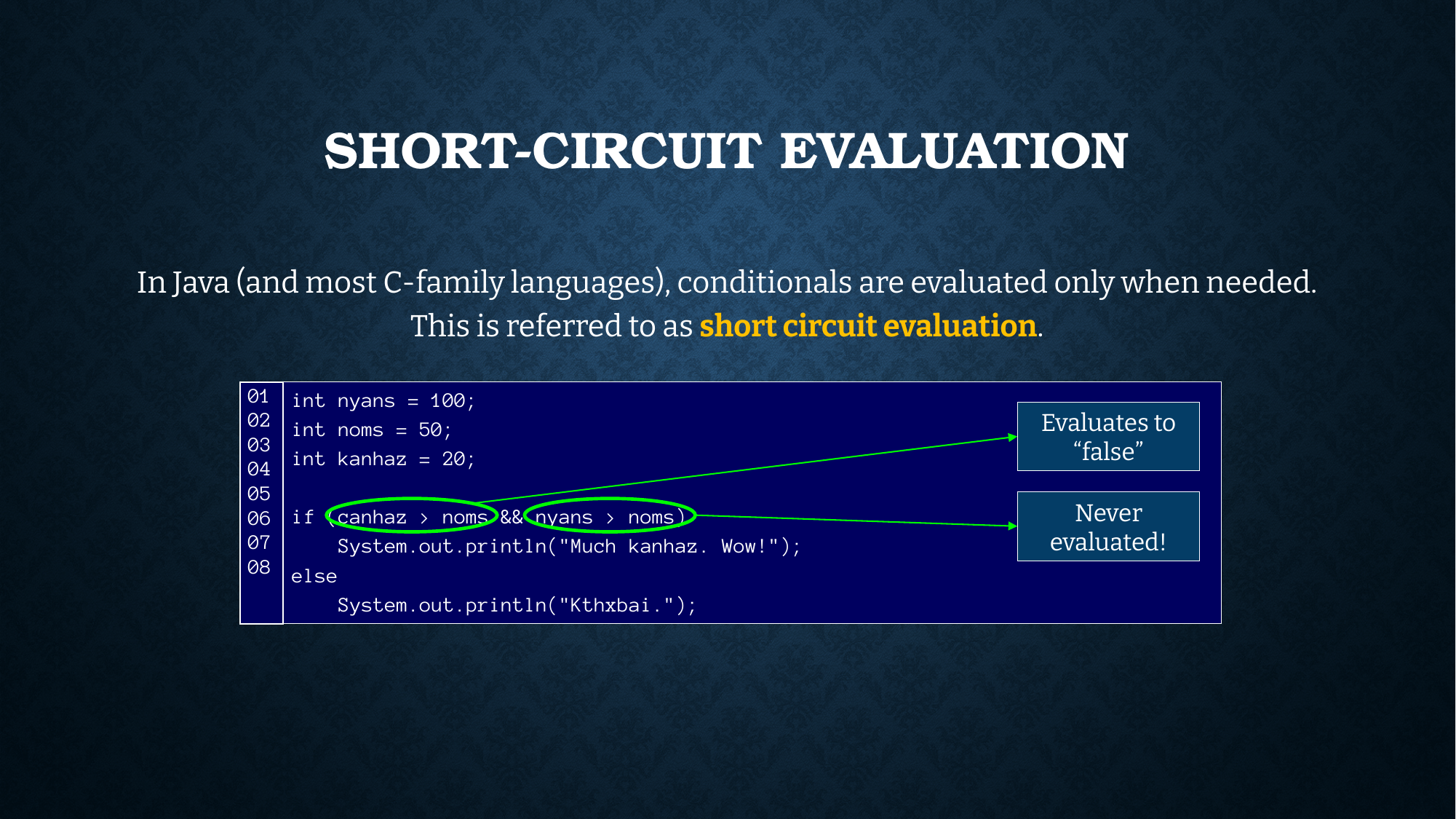

# Short-Circuit Evaluation
In Java (and most C-family languages), conditionals are evaluated only when needed. This is referred to as short circuit evaluation.
| 01 02 03 04 05 06 07 08 |
| --- |
int nyans = 100;
int noms = 50;
int kanhaz = 20;
if (canhaz > noms && nyans > noms)
    System.out.println("Much kanhaz. Wow!");
else
    System.out.println("Kthxbai.");
Evaluates to “false”
Never evaluated!